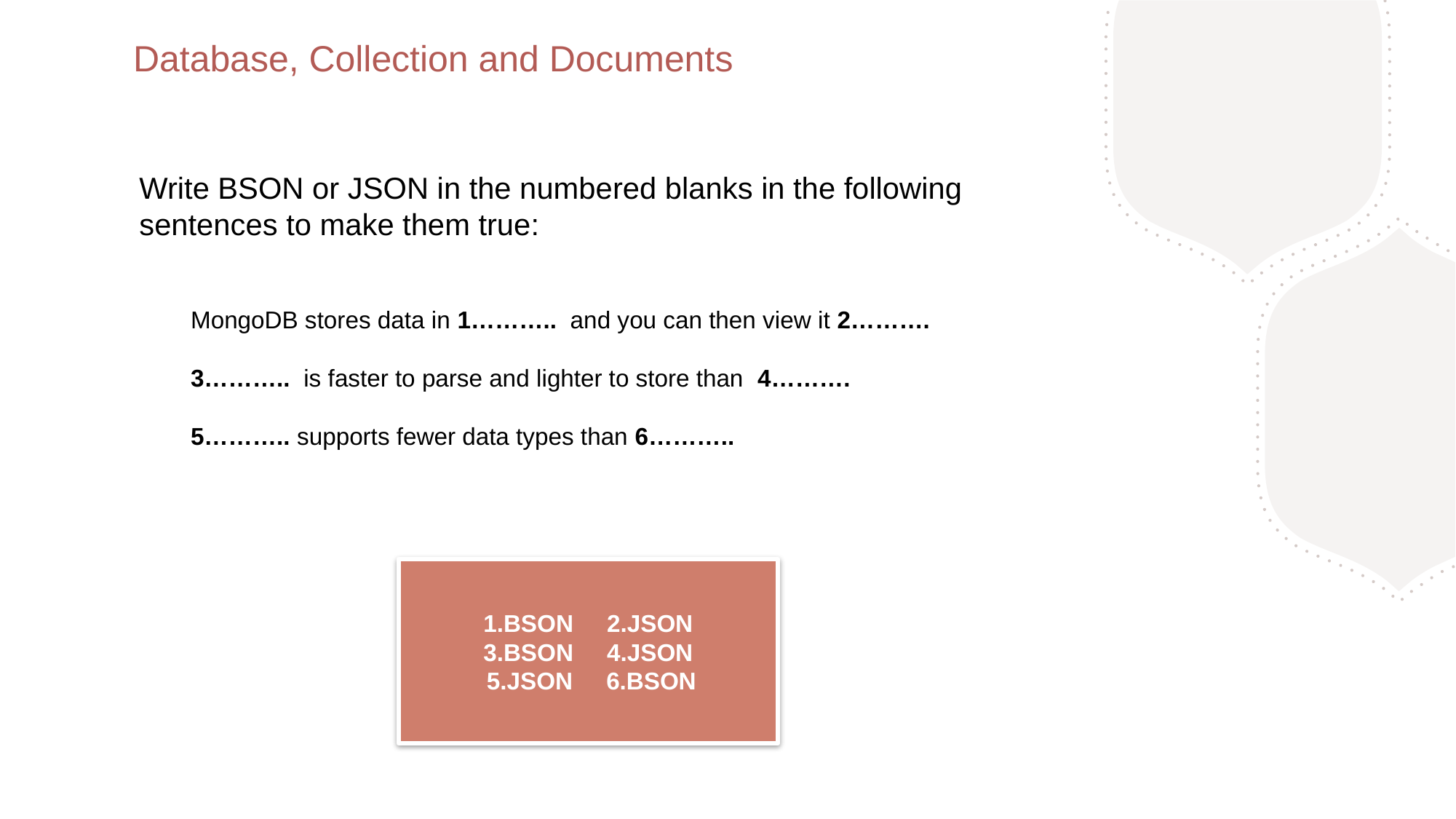

Database, Collection and Documents
Write BSON or JSON in the numbered blanks in the following sentences to make them true:
MongoDB stores data in 1………..  and you can then view it 2……….
3………..  is faster to parse and lighter to store than  4……….
5……….. supports fewer data types than 6………..
1.BSON     2.JSON
3.BSON     4.JSON
 5.JSON     6.BSON